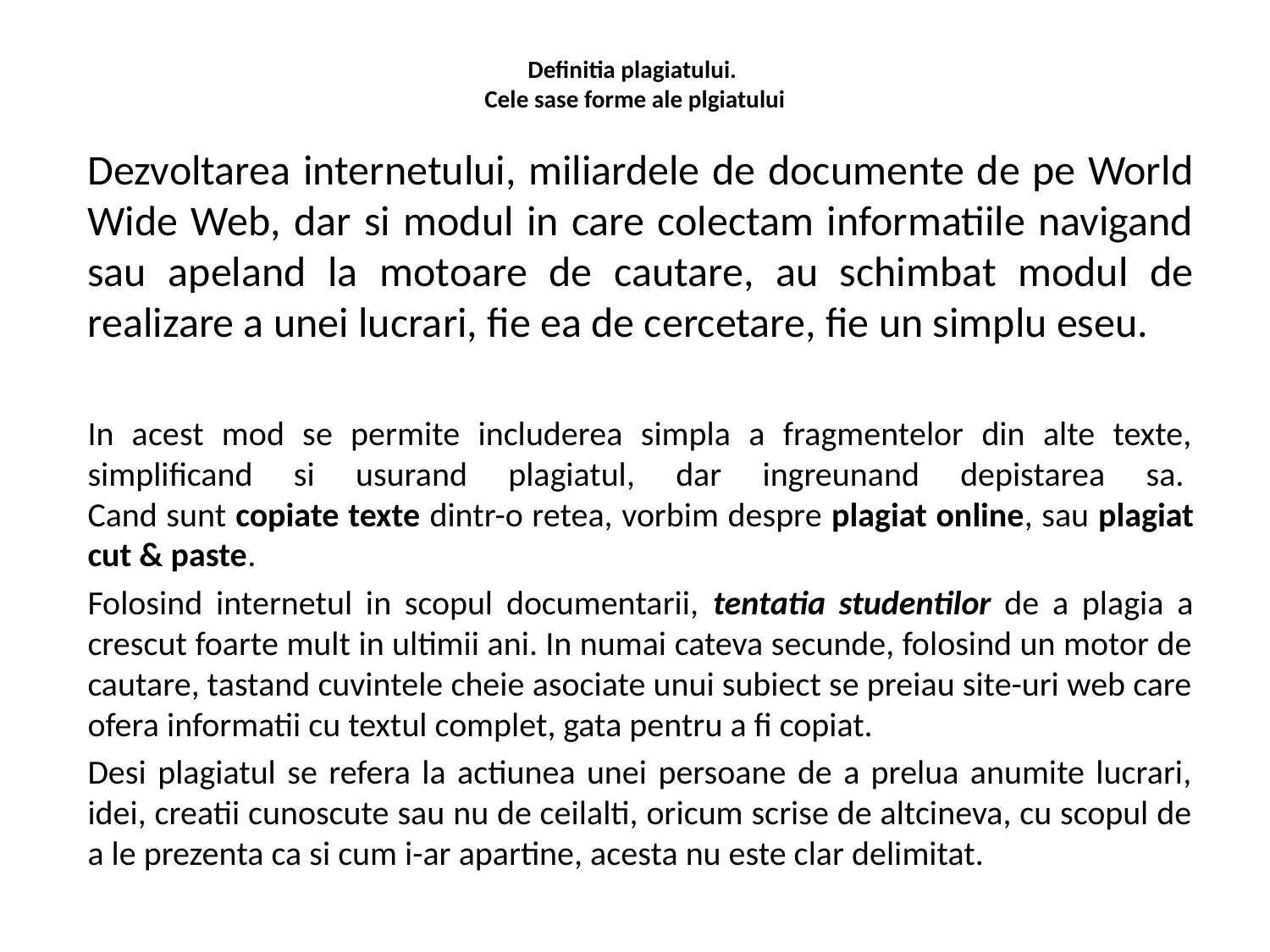

# Definitia plagiatului. Cele sase forme ale plgiatului
Dezvoltarea internetului, miliardele de documente de pe World Wide Web, dar si modul in care colectam informatiile navigand sau apeland la motoare de cautare, au schimbat modul de realizare a unei lucrari, fie ea de cercetare, fie un simplu eseu.

In acest mod se permite includerea simpla a fragmentelor din alte texte, simplificand si usurand plagiatul, dar ingreunand depistarea sa. 
Cand sunt copiate texte dintr-o retea, vorbim despre plagiat online, sau plagiat cut & paste.
Folosind internetul in scopul documentarii, tentatia studentilor de a plagia a crescut foarte mult in ultimii ani. In numai cateva secunde, folosind un motor de cautare, tastand cuvintele cheie asociate unui subiect se preiau site-uri web care ofera informatii cu textul complet, gata pentru a fi copiat.
Desi plagiatul se refera la actiunea unei persoane de a prelua anumite lucrari, idei, creatii cunoscute sau nu de ceilalti, oricum scrise de altcineva, cu scopul de a le prezenta ca si cum i-ar apartine, acesta nu este clar delimitat.